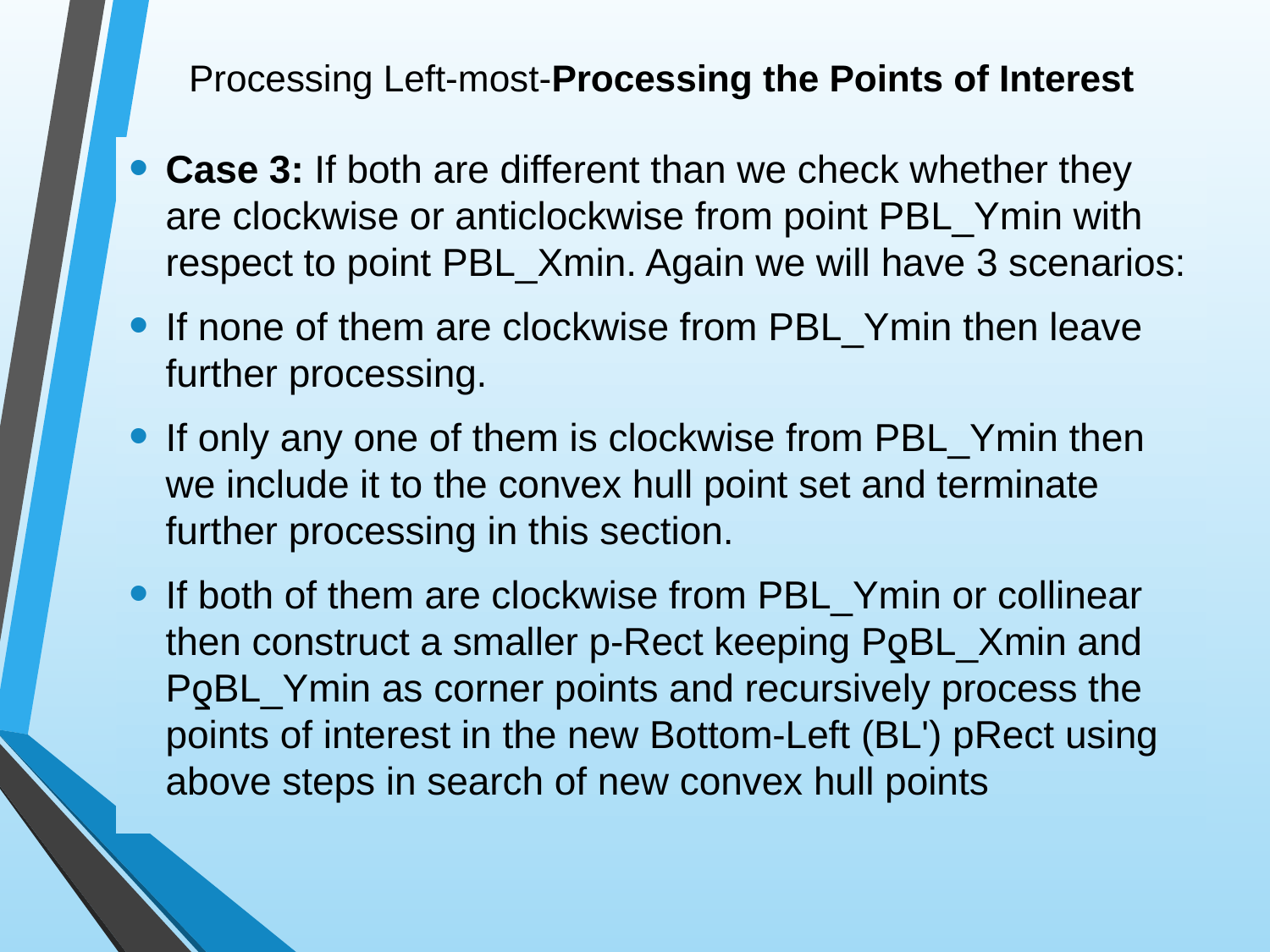

# Processing Left-most-Processing the Points of Interest
Case 3: If both are different than we check whether they are clockwise or anticlockwise from point PBL_Ymin with respect to point PBL_Xmin. Again we will have 3 scenarios:
If none of them are clockwise from PBL_Ymin then leave further processing.
If only any one of them is clockwise from PBL_Ymin then we include it to the convex hull point set and terminate further processing in this section.
If both of them are clockwise from PBL_Ymin or collinear then construct a smaller p-Rect keeping PƍBL_Xmin and PƍBL_Ymin as corner points and recursively process the points of interest in the new Bottom-Left (BL') pRect using above steps in search of new convex hull points